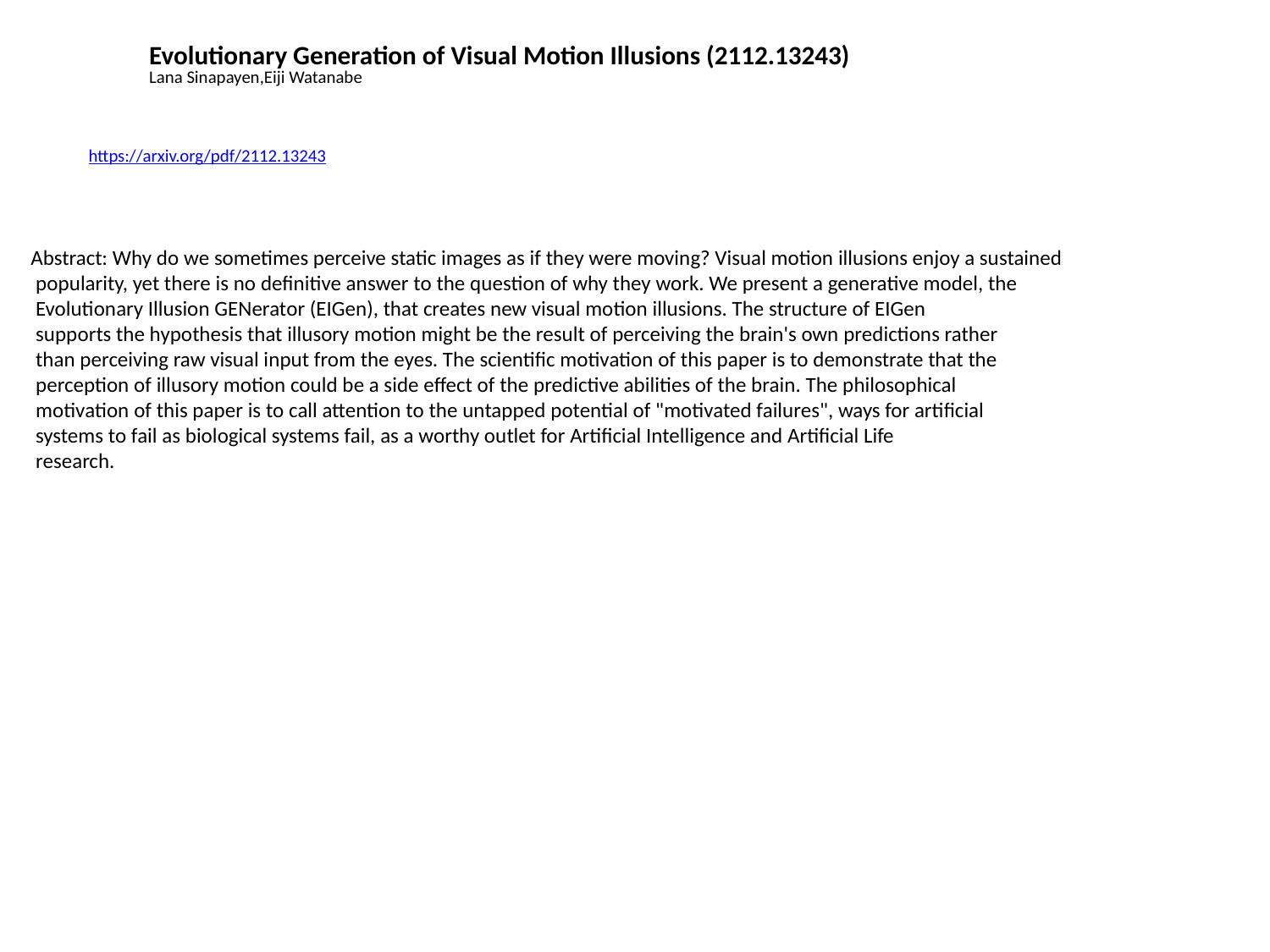

Evolutionary Generation of Visual Motion Illusions (2112.13243)
Lana Sinapayen,Eiji Watanabe

https://arxiv.org/pdf/2112.13243

Abstract: Why do we sometimes perceive static images as if they were moving? Visual motion illusions enjoy a sustained
 popularity, yet there is no definitive answer to the question of why they work. We present a generative model, the
 Evolutionary Illusion GENerator (EIGen), that creates new visual motion illusions. The structure of EIGen
 supports the hypothesis that illusory motion might be the result of perceiving the brain's own predictions rather
 than perceiving raw visual input from the eyes. The scientific motivation of this paper is to demonstrate that the
 perception of illusory motion could be a side effect of the predictive abilities of the brain. The philosophical
 motivation of this paper is to call attention to the untapped potential of "motivated failures", ways for artificial
 systems to fail as biological systems fail, as a worthy outlet for Artificial Intelligence and Artificial Life
 research.